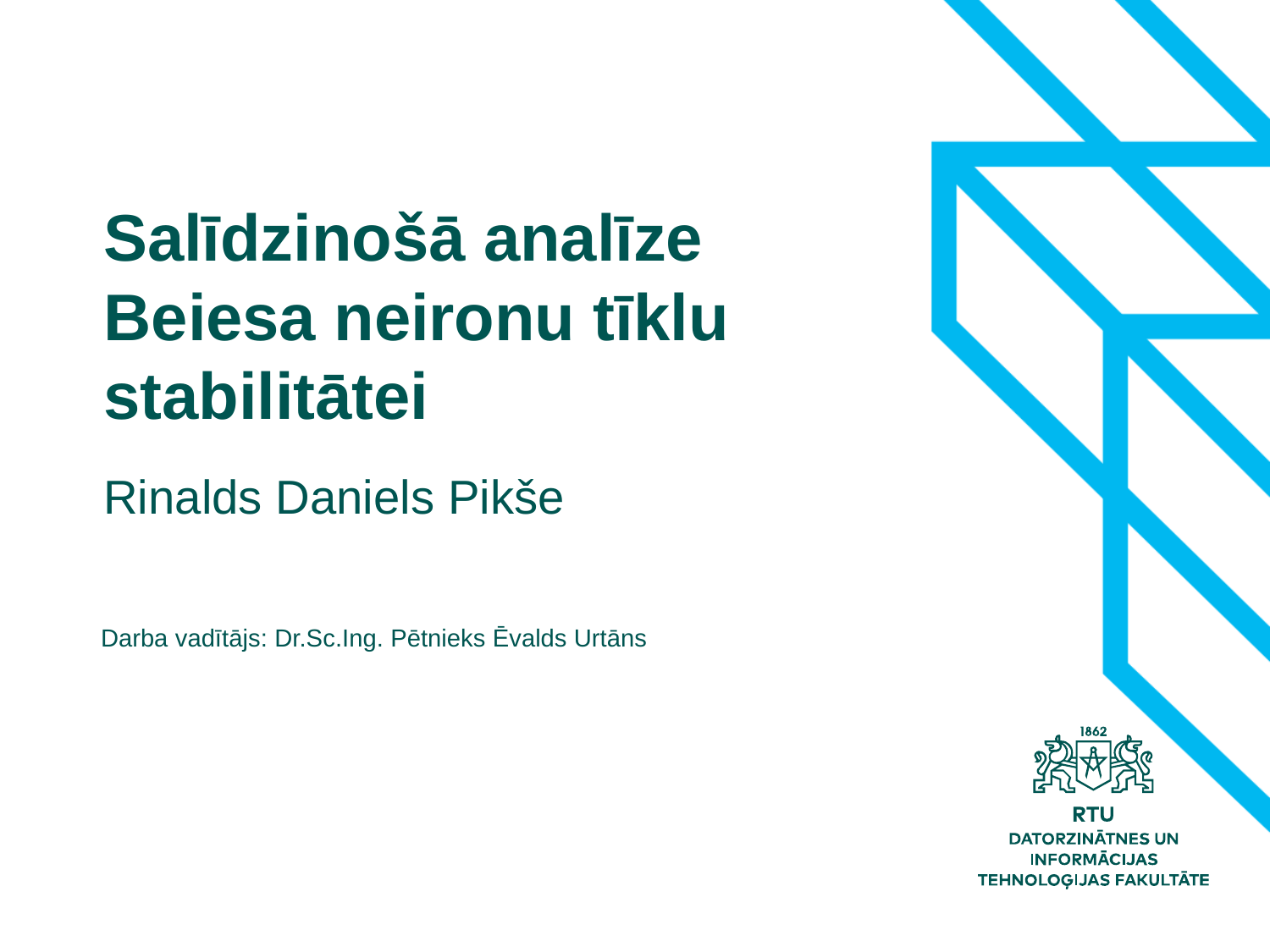

Salīdzinošā analīze Beiesa neironu tīklu stabilitātei
Rinalds Daniels Pikše
Darba vadītājs: Dr.Sc.Ing. Pētnieks Ēvalds Urtāns